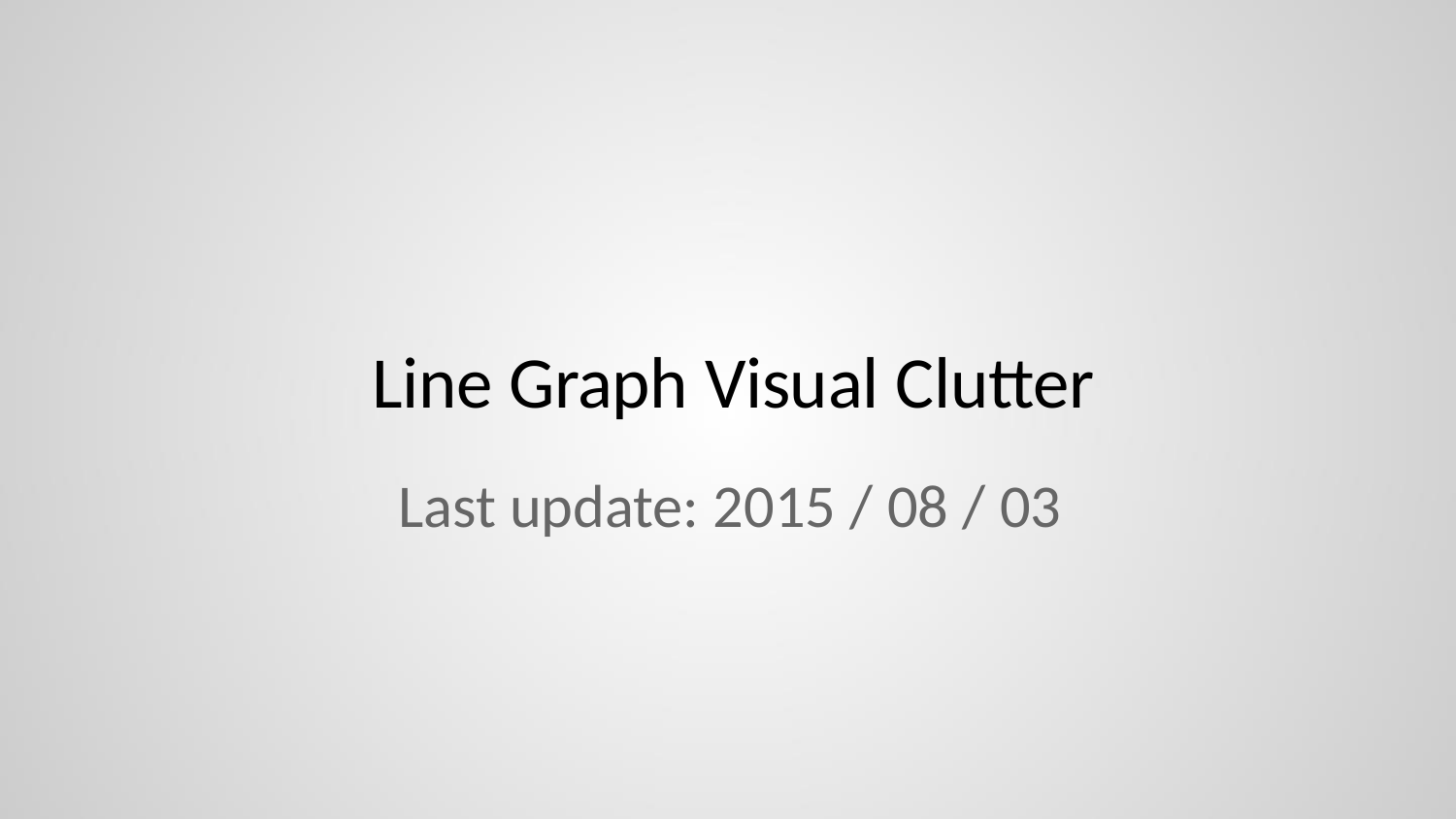

Line Graph Visual Clutter
Last update: 2015 / 08 / 03